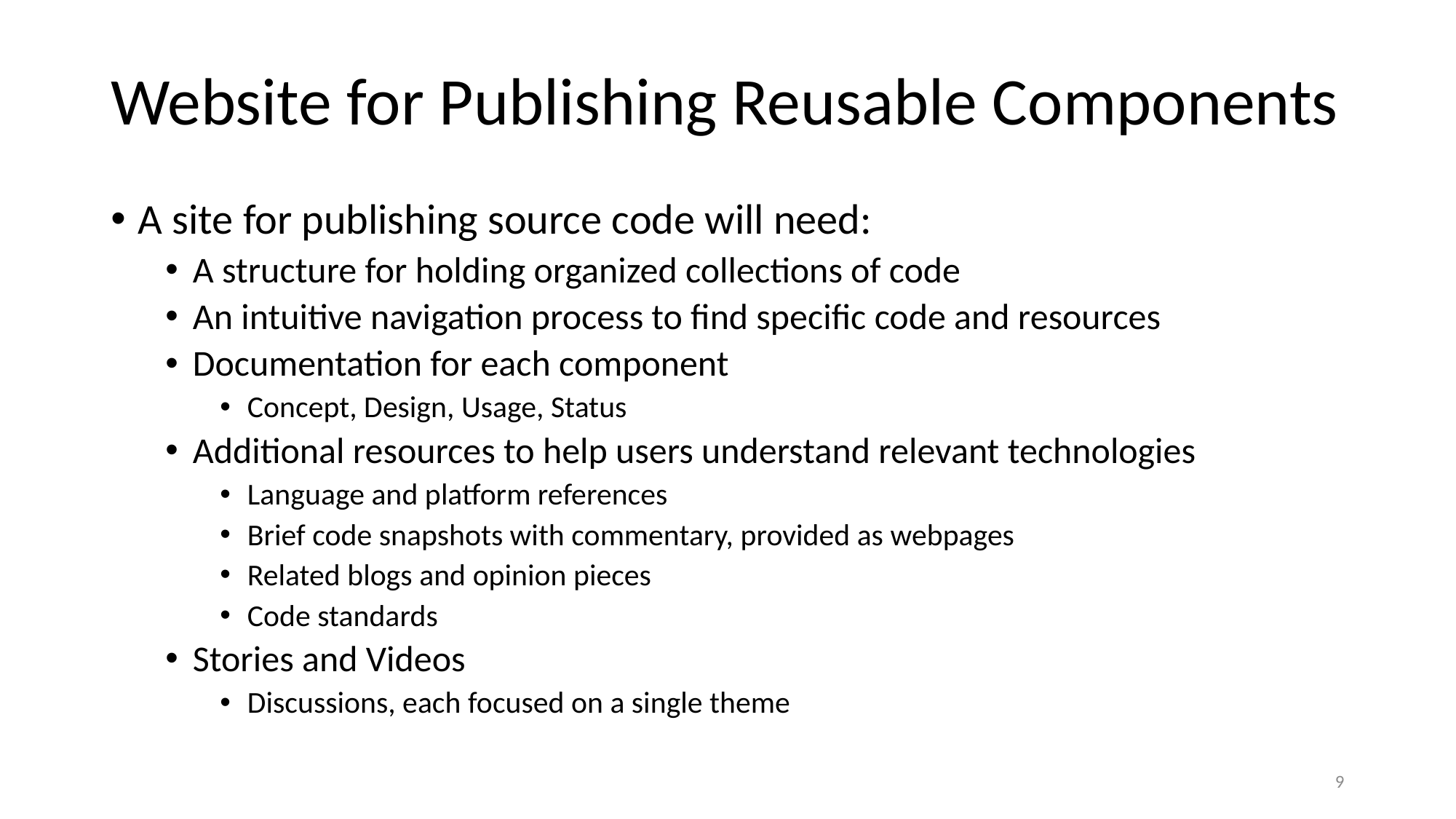

# Website for Publishing Reusable Components
A site for publishing source code will need:
A structure for holding organized collections of code
An intuitive navigation process to find specific code and resources
Documentation for each component
Concept, Design, Usage, Status
Additional resources to help users understand relevant technologies
Language and platform references
Brief code snapshots with commentary, provided as webpages
Related blogs and opinion pieces
Code standards
Stories and Videos
Discussions, each focused on a single theme
9